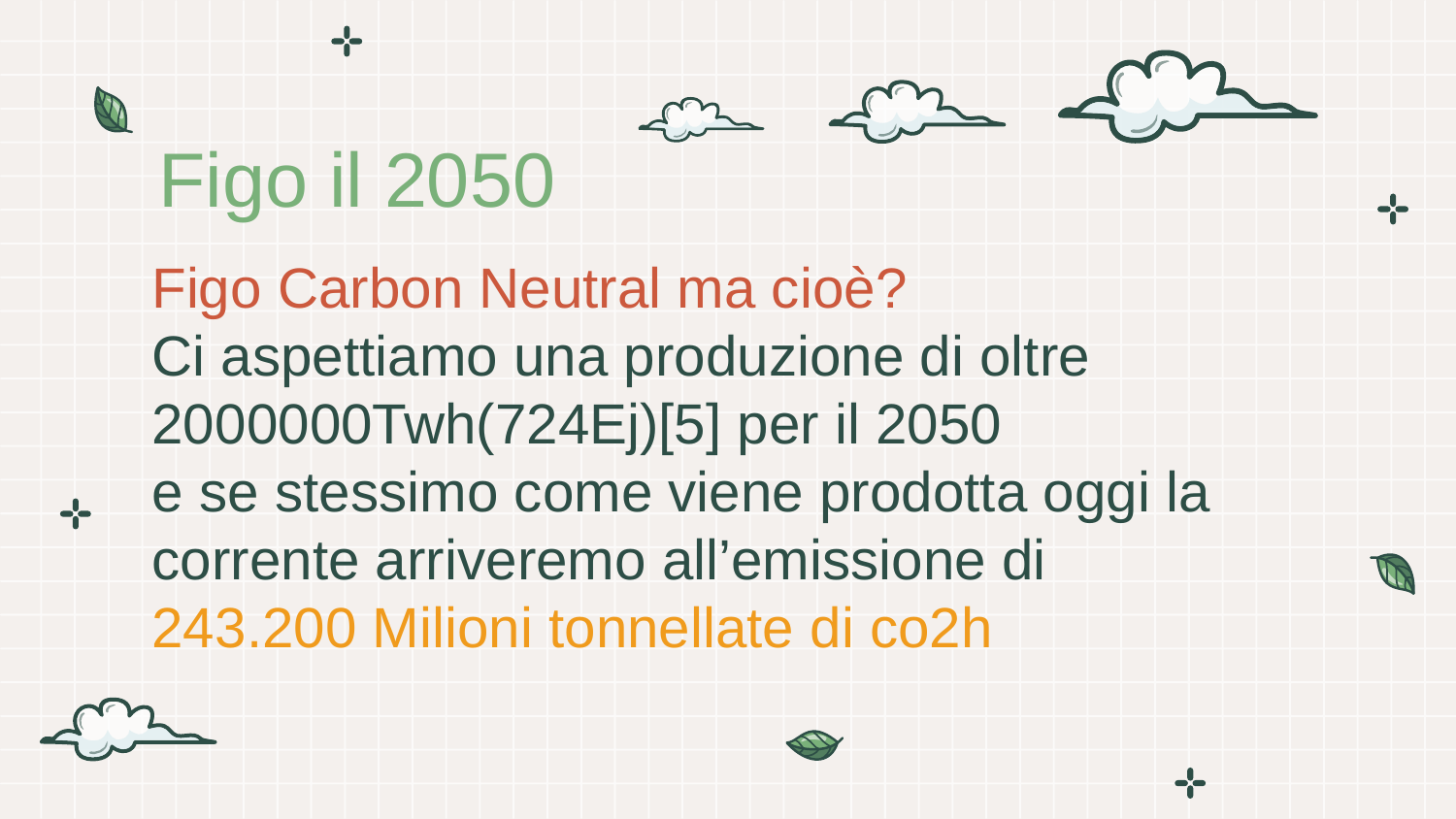

# Figo il 2050
Figo Carbon Neutral ma cioè?
Ci aspettiamo una produzione di oltre 2000000Twh(724Ej)[5] per il 2050
e se stessimo come viene prodotta oggi la corrente arriveremo all’emissione di
243.200 Milioni tonnellate di co2h